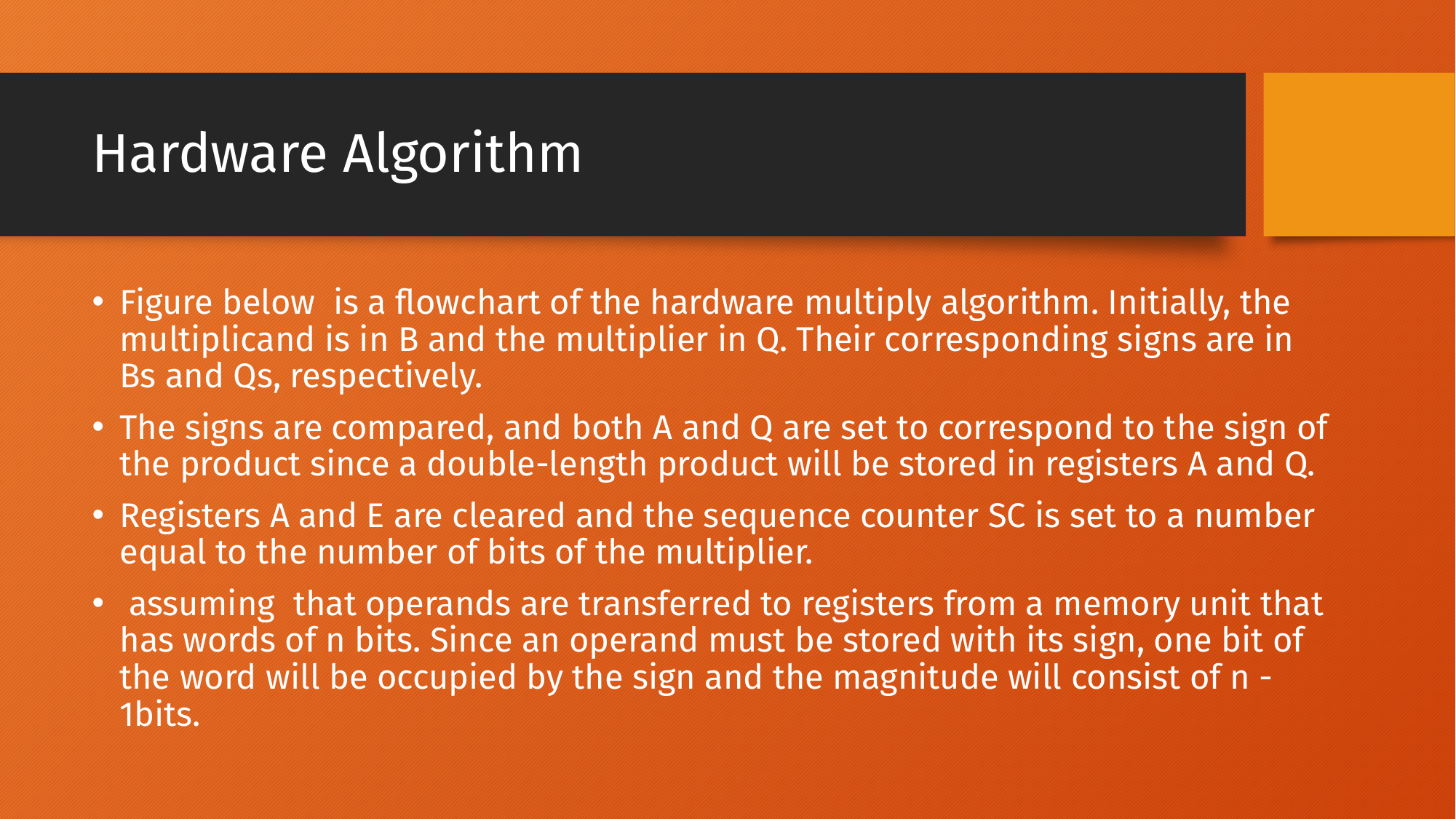

# Hardware Algorithm
Figure below  is a flowchart of the hardware multiply algorithm. Initially, the multiplicand is in B and the multiplier in Q. Their corresponding signs are in Bs and Qs, respectively.
The signs are compared, and both A and Q are set to correspond to the sign of the product since a double-length product will be stored in registers A and Q.
Registers A and E are cleared and the sequence counter SC is set to a number equal to the number of bits of the multiplier.
 assuming  that operands are transferred to registers from a memory unit that has words of n bits. Since an operand must be stored with its sign, one bit of the word will be occupied by the sign and the magnitude will consist of n -1bits.